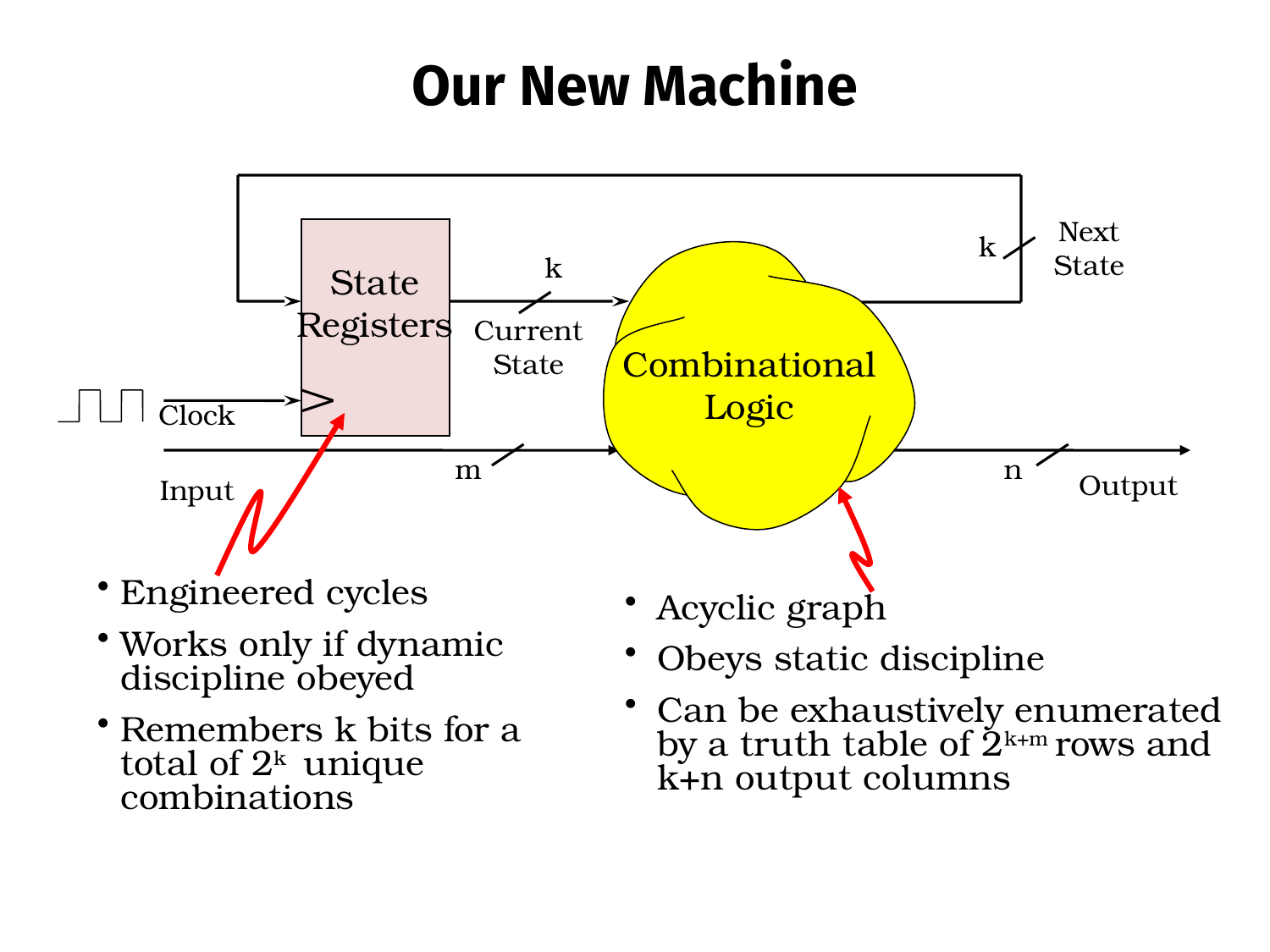

# Our New Machine

Next
State

k

k
State
Registers

Current
State
Combinational
Logic

Clock

m
n

Output
Input

Engineered cycles
Works only if dynamic discipline obeyed
Remembers k bits for a total of 2k  unique combinations
Acyclic graph
Obeys static discipline
Can be exhaustively enumerated by a truth table of 2k+m rows and k+n output columns